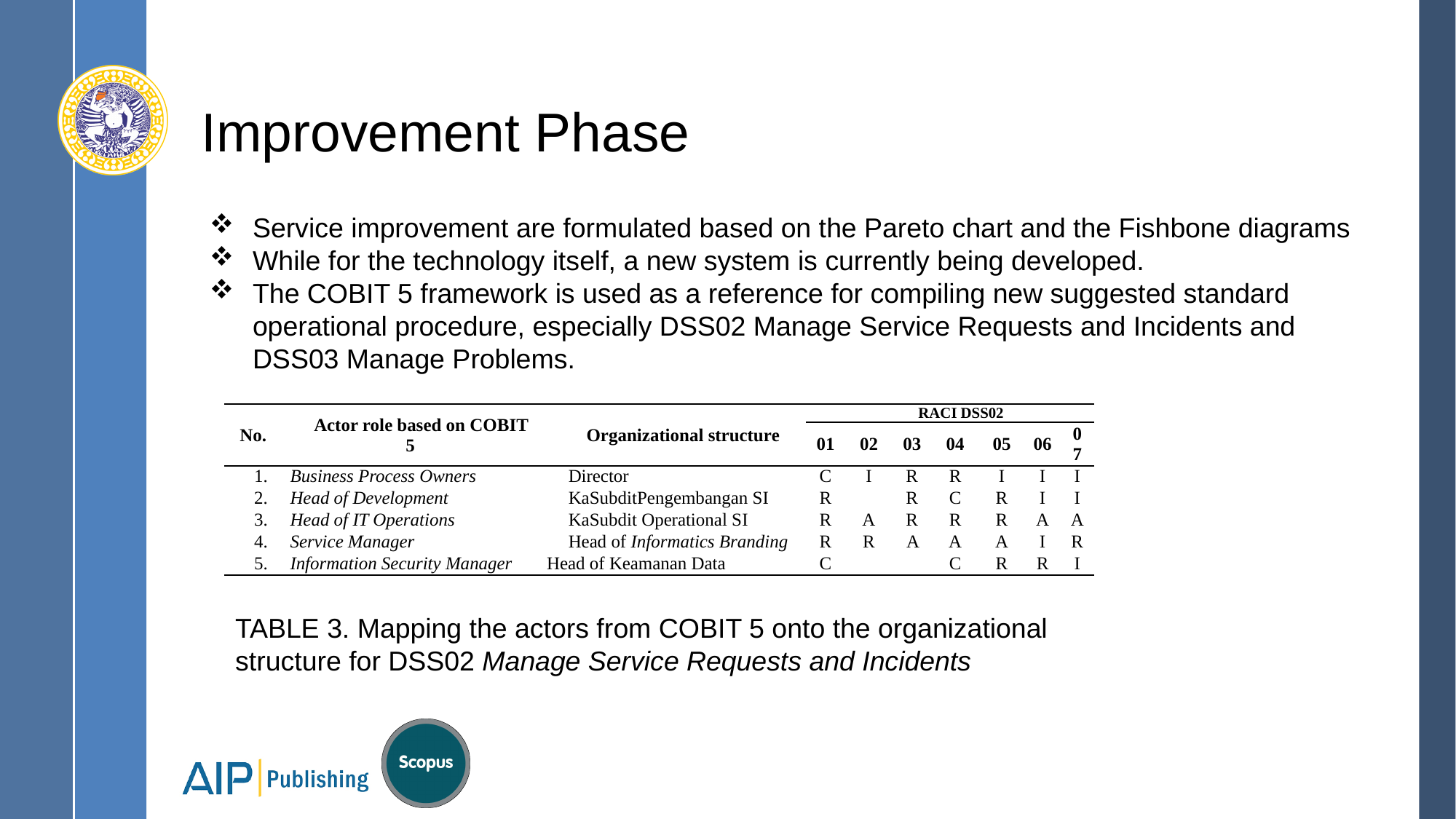

# Improvement Phase
Service improvement are formulated based on the Pareto chart and the Fishbone diagrams
While for the technology itself, a new system is currently being developed.
The COBIT 5 framework is used as a reference for compiling new suggested standard operational procedure, especially DSS02 Manage Service Requests and Incidents and DSS03 Manage Problems.
| No. | Actor role based on COBIT 5 | Organizational structure | RACI DSS02 |  |  |  |  |  |  |
| --- | --- | --- | --- | --- | --- | --- | --- | --- | --- |
|  |  |  | 01 | 02 | 03 | 04 | 05 | 06 | 07 |
| 1. | Business Process Owners | Director | C | I | R | R | I | I | I |
| 2. | Head of Development | KaSubditPengembangan SI | R |  | R | C | R | I | I |
| 3. | Head of IT Operations | KaSubdit Operational SI | R | A | R | R | R | A | A |
| 4. | Service Manager | Head of Informatics Branding | R | R | A | A | A | I | R |
| 5. | Information Security Manager | Head of Keamanan Data | C |  |  | C | R | R | I |
TABLE 3. Mapping the actors from COBIT 5 onto the organizational structure for DSS02 Manage Service Requests and Incidents